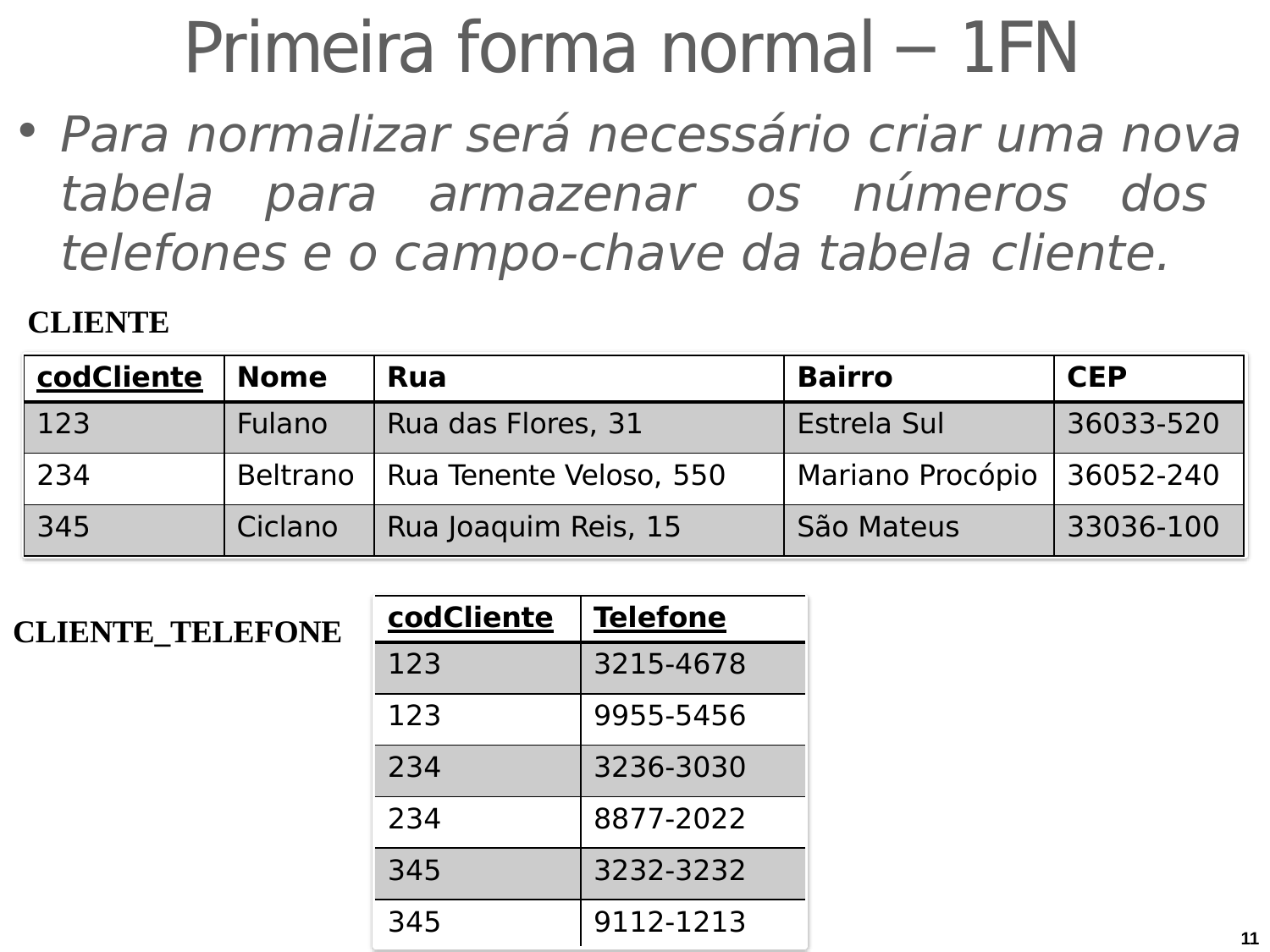

# Primeira forma normal – 1FN
Para normalizar será necessário criar uma nova  tabela para armazenar os números dos  telefones e o campo-chave da tabela cliente.
CLIENTE

| codCliente | Nome | Rua | Bairro | CEP |
| --- | --- | --- | --- | --- |
| 123 | Fulano | Rua das Flores, 31 | Estrela Sul | 36033-520 |
| 234 | Beltrano | Rua Tenente Veloso, 550 | Mariano Procópio | 36052-240 |
| 345 | Ciclano | Rua Joaquim Reis, 15 | São Mateus | 33036-100 |

| codCliente | Telefone |
| --- | --- |
| 123 | 3215-4678 |
| 123 | 9955-5456 |
| 234 | 3236-3030 |
| 234 | 8877-2022 |
| 345 | 3232-3232 |
| 345 | 9112-1213 |

CLIENTE_TELEFONE
11